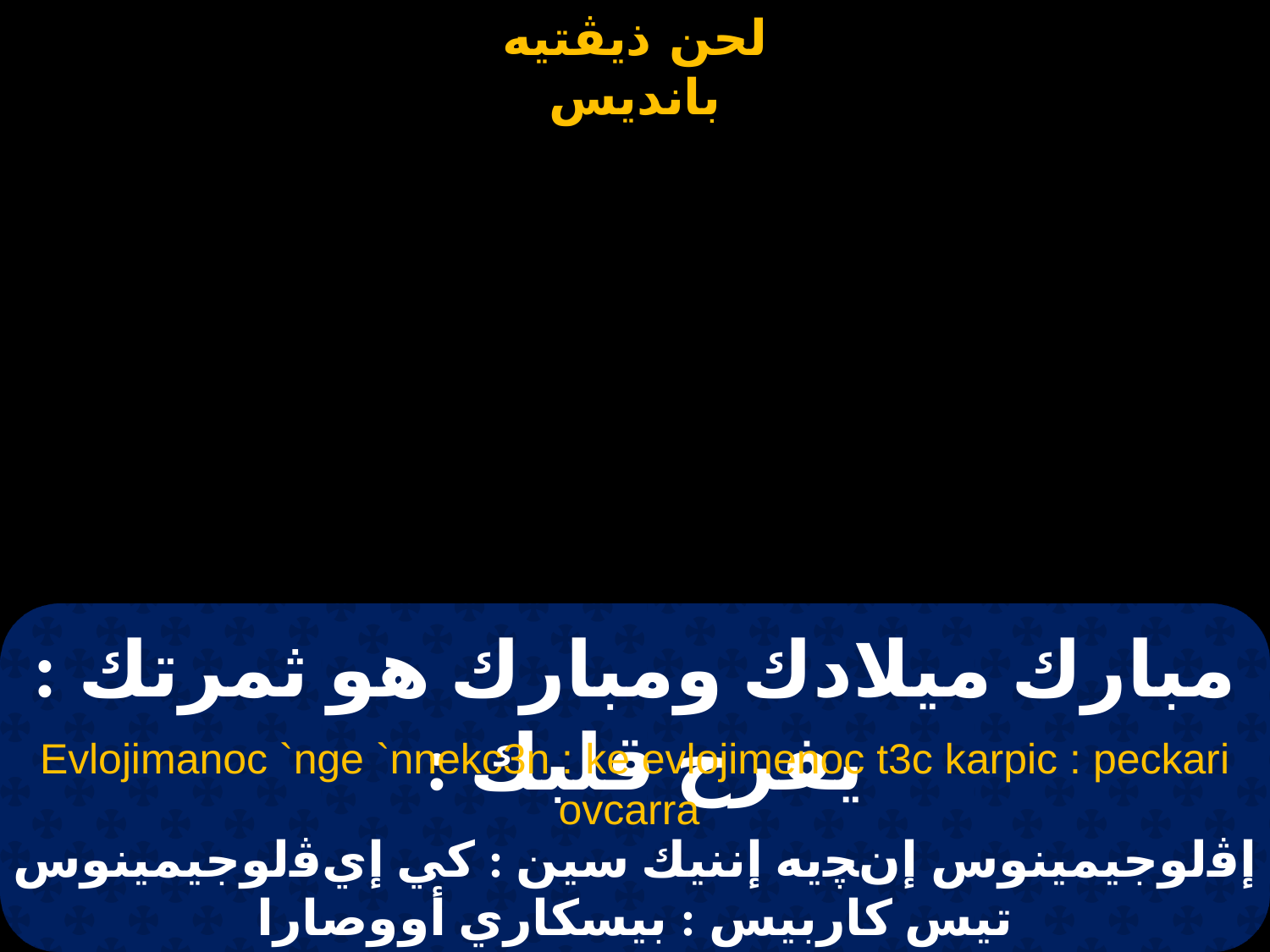

# مبارك ميلادك ومبارك هو ثمرتك : يفرح قلبك :
Evlojimanoc `nge `nnekc3n : ke evlojimenoc t3c karpic : peckari ovcarra
إﭬلوجيمينوس إنﭽيه إننيك سين : كي إيﭬلوجيمينوس تيس كاربيس : بيسكاري أووصارا